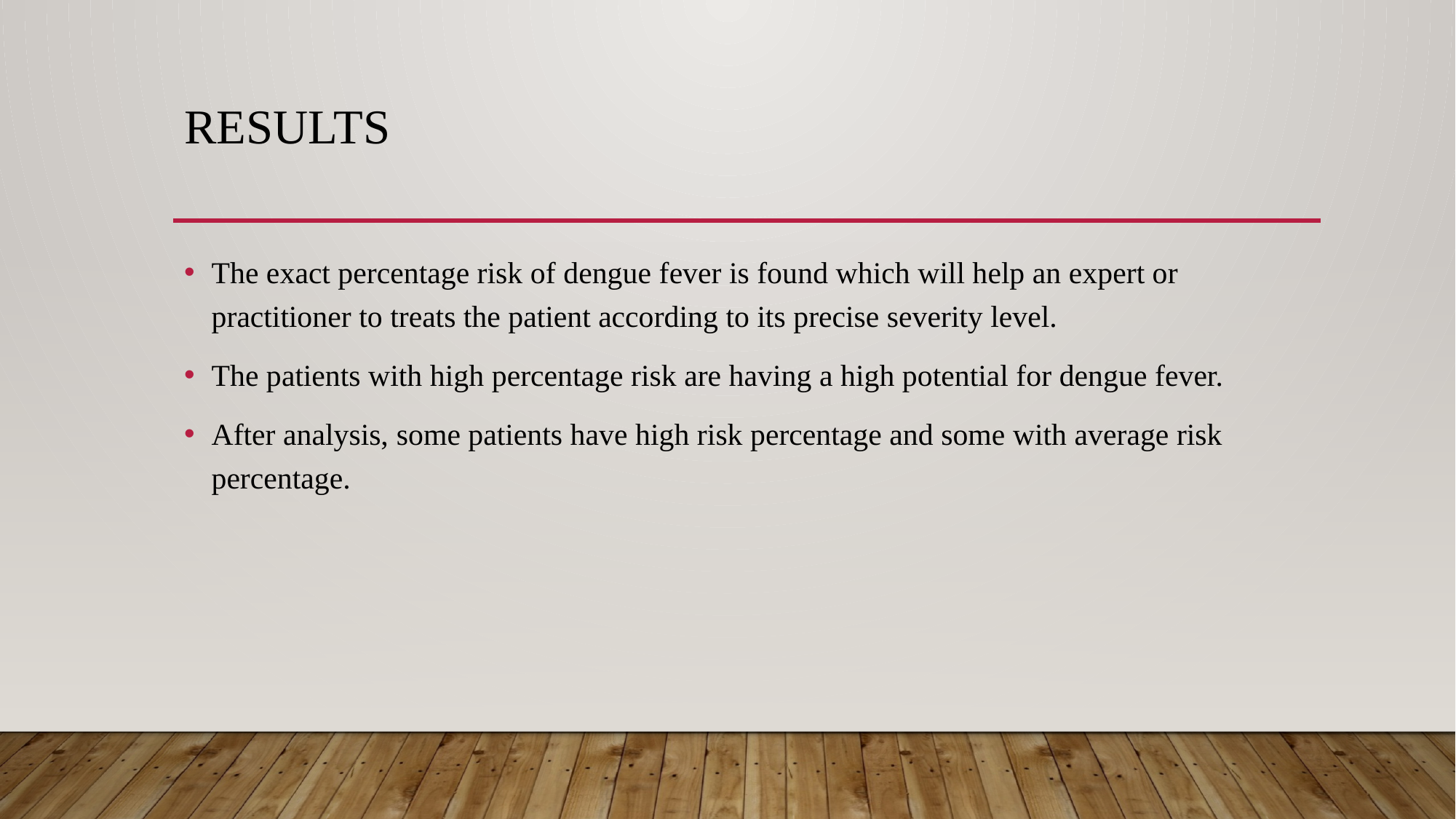

# Results
The exact percentage risk of dengue fever is found which will help an expert or practitioner to treats the patient according to its precise severity level.
The patients with high percentage risk are having a high potential for dengue fever.
After analysis, some patients have high risk percentage and some with average risk percentage.